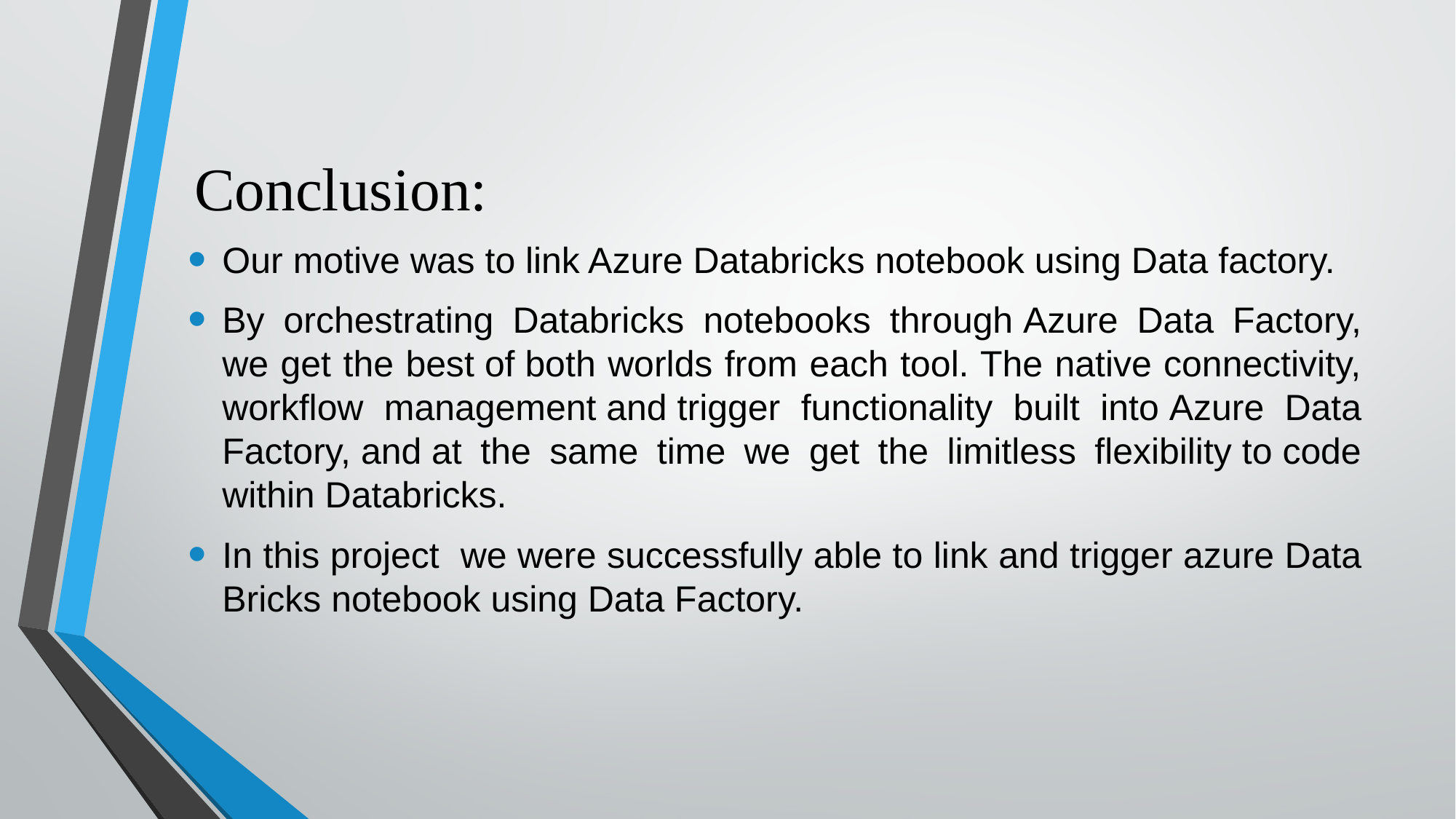

# Conclusion:
Our motive was to link Azure Databricks notebook using Data factory.
By orchestrating Databricks notebooks through Azure Data Factory, we get the best of both worlds from each tool. The native connectivity, workflow management and trigger functionality built into Azure Data Factory, and at the same time we get the limitless flexibility to code within Databricks.
In this project  we were successfully able to link and trigger azure Data Bricks notebook using Data Factory.